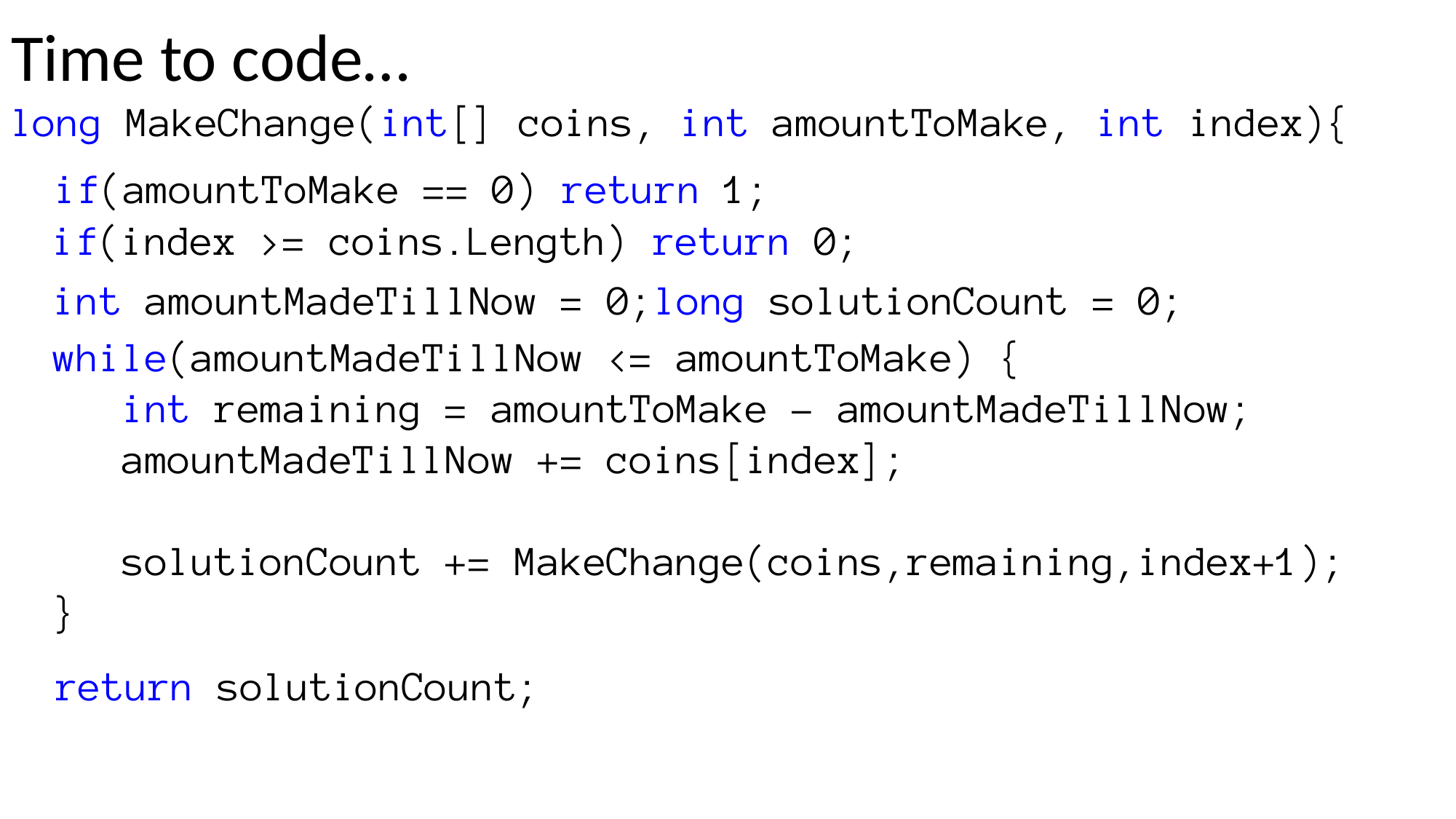

# Time to code…
long MakeChange(int[] coins, int amountToMake, int index){
 if(amountToMake == 0) return 1;

if(index >= coins.Length) return 0;
int amountMadeTillNow = 0;long solutionCount = 0;
while(amountMadeTillNow <= amountToMake) {
   int remaining = amountToMake - amountMadeTillNow;
   amountMadeTillNow += coins[index];

   solutionCount += MakeChange(coins,remaining,index+1);
}
return solutionCount;